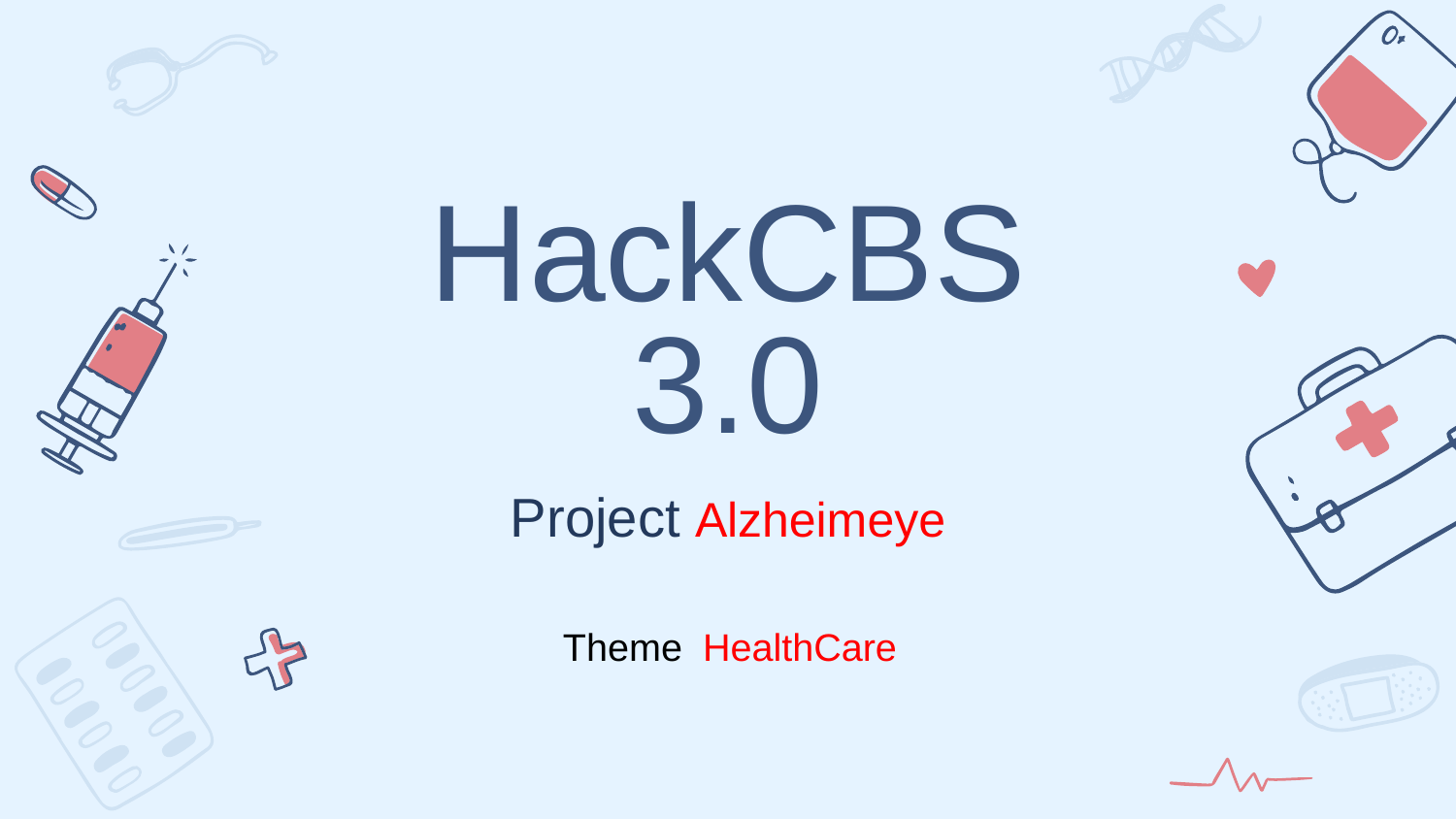

# HackCBS 3.0
Project Alzheimeye
Theme  HealthCare